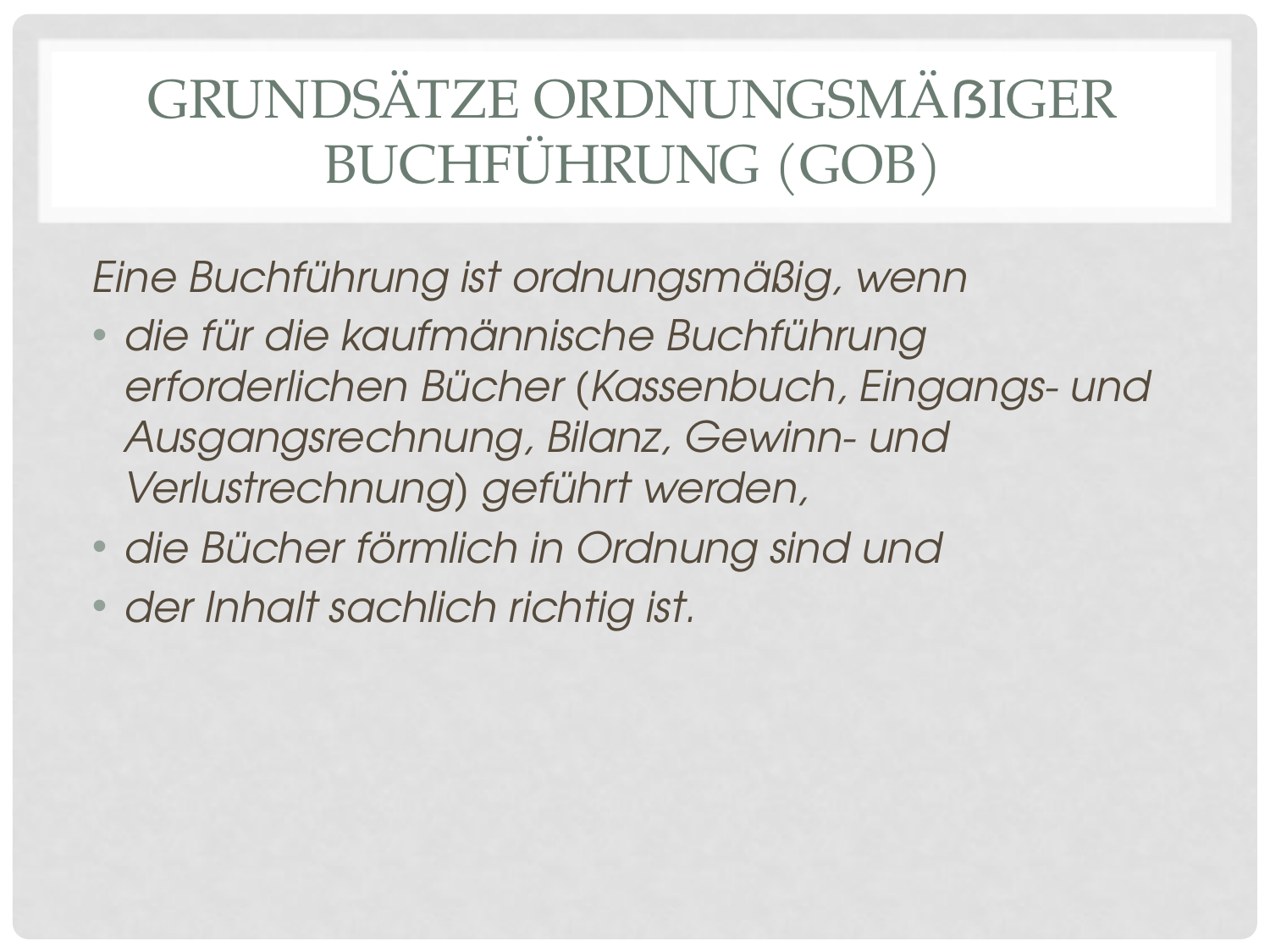

# Grundsätze ordnungsmäßiger Buchführung (GoB)
Eine Buchführung ist ordnungsmäßig, wenn
die für die kaufmännische Buchführung erforderlichen Bücher (Kassenbuch, Eingangs- und Ausgangsrechnung, Bilanz, Gewinn- und Verlustrechnung) geführt werden,
die Bücher förmlich in Ordnung sind und
der Inhalt sachlich richtig ist.